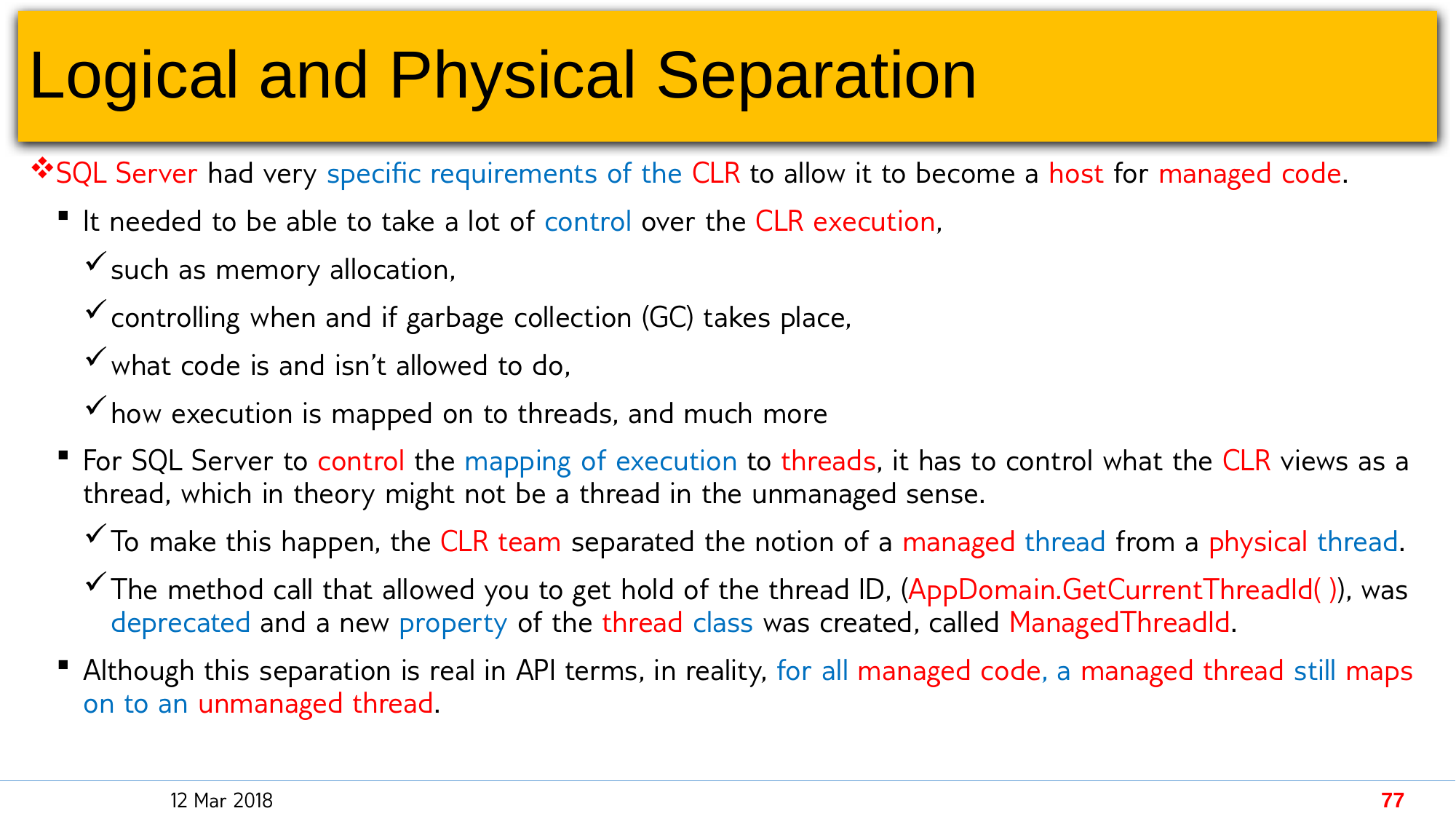

# Logical and Physical Separation
SQL Server had very specific requirements of the CLR to allow it to become a host for managed code.
It needed to be able to take a lot of control over the CLR execution,
such as memory allocation,
controlling when and if garbage collection (GC) takes place,
what code is and isn’t allowed to do,
how execution is mapped on to threads, and much more
For SQL Server to control the mapping of execution to threads, it has to control what the CLR views as a thread, which in theory might not be a thread in the unmanaged sense.
To make this happen, the CLR team separated the notion of a managed thread from a physical thread.
The method call that allowed you to get hold of the thread ID, (AppDomain.GetCurrentThreadId( )), was deprecated and a new property of the thread class was created, called ManagedThreadId.
Although this separation is real in API terms, in reality, for all managed code, a managed thread still maps on to an unmanaged thread.
12 Mar 2018
77